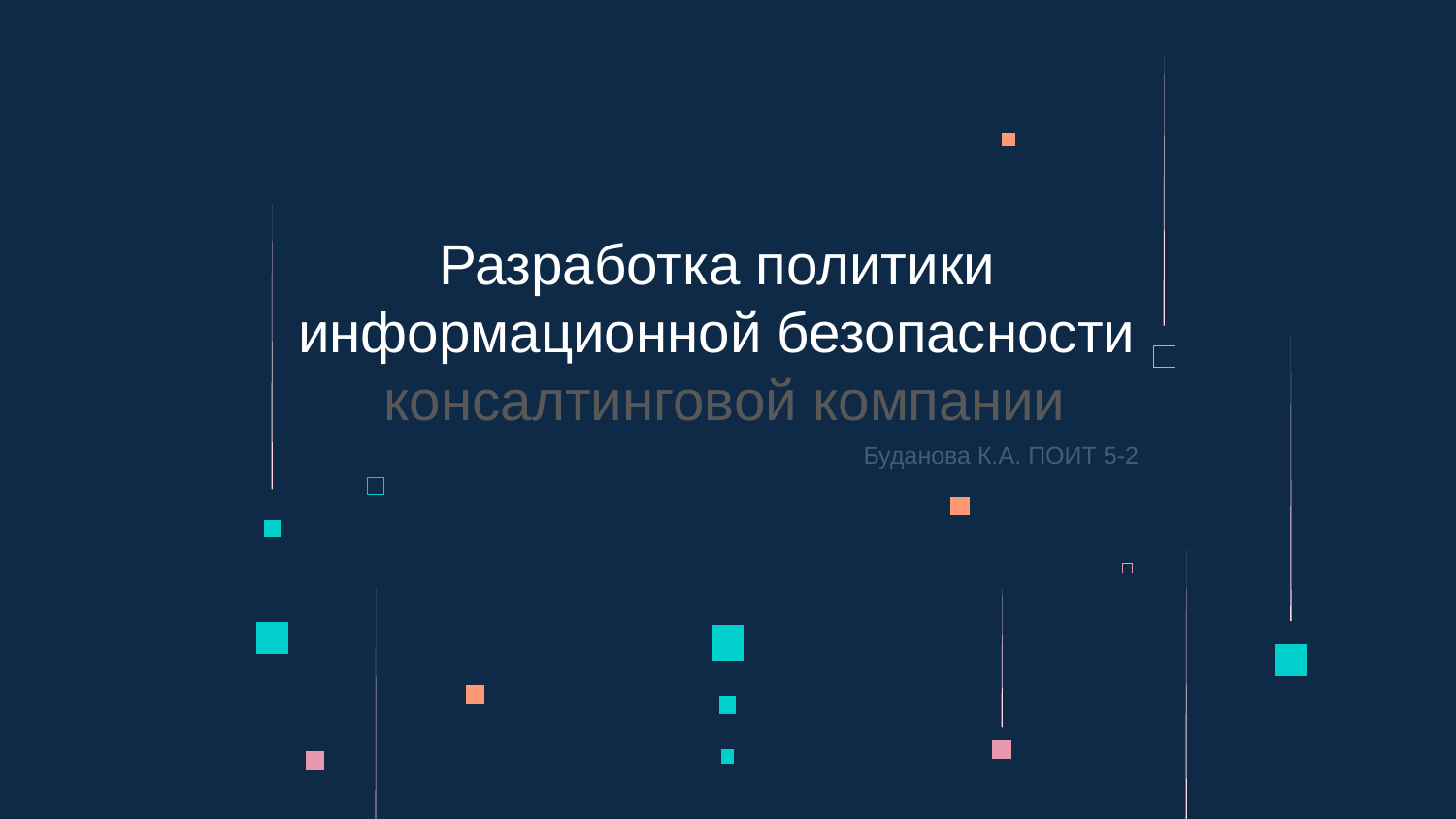

# Разработка политики информационной безопасности  консалтинговой компании

Буданова К.А. ПОИТ 5-2